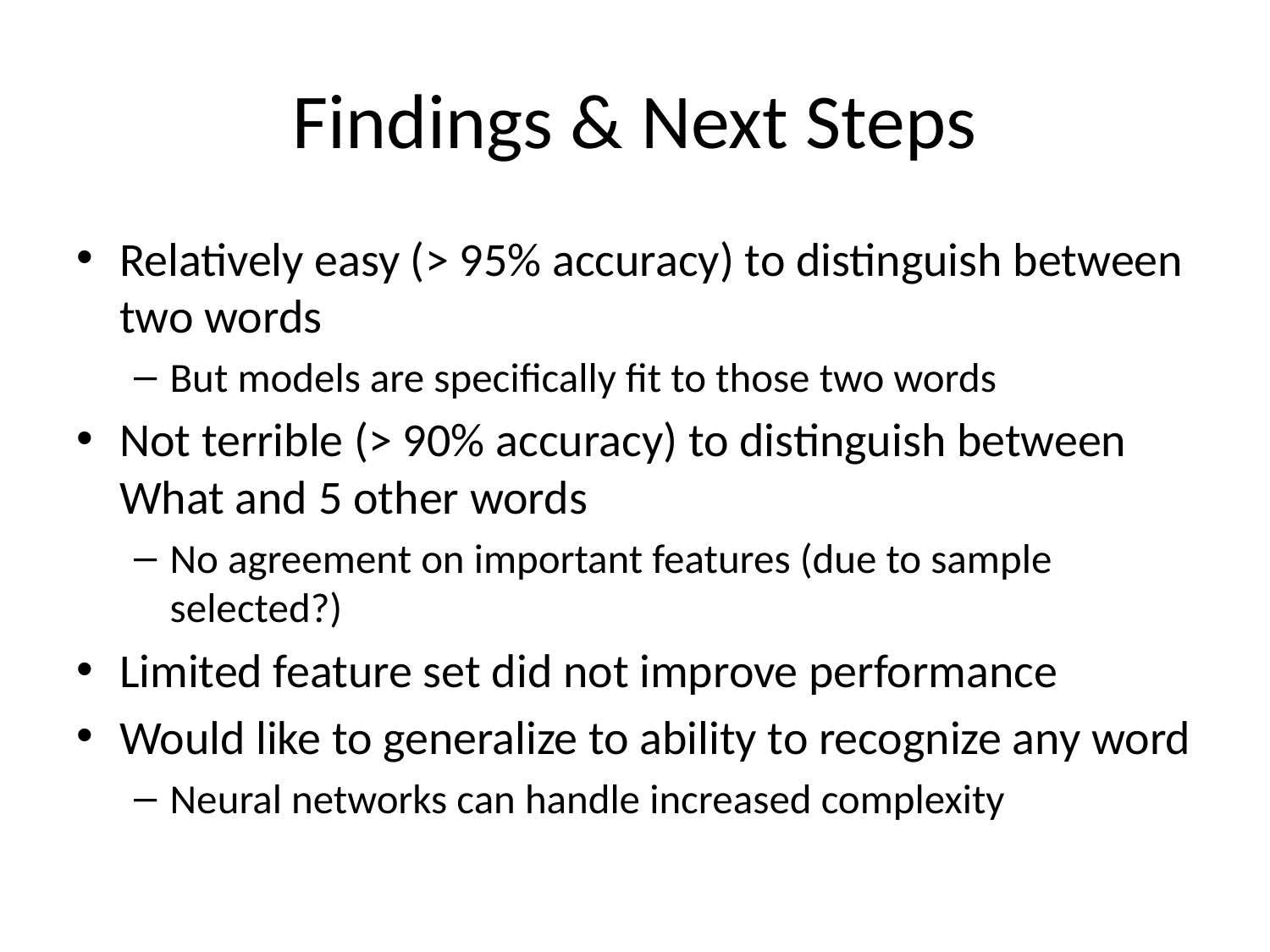

# Findings & Next Steps
Relatively easy (> 95% accuracy) to distinguish between two words
But models are specifically fit to those two words
Not terrible (> 90% accuracy) to distinguish between What and 5 other words
No agreement on important features (due to sample selected?)
Limited feature set did not improve performance
Would like to generalize to ability to recognize any word
Neural networks can handle increased complexity